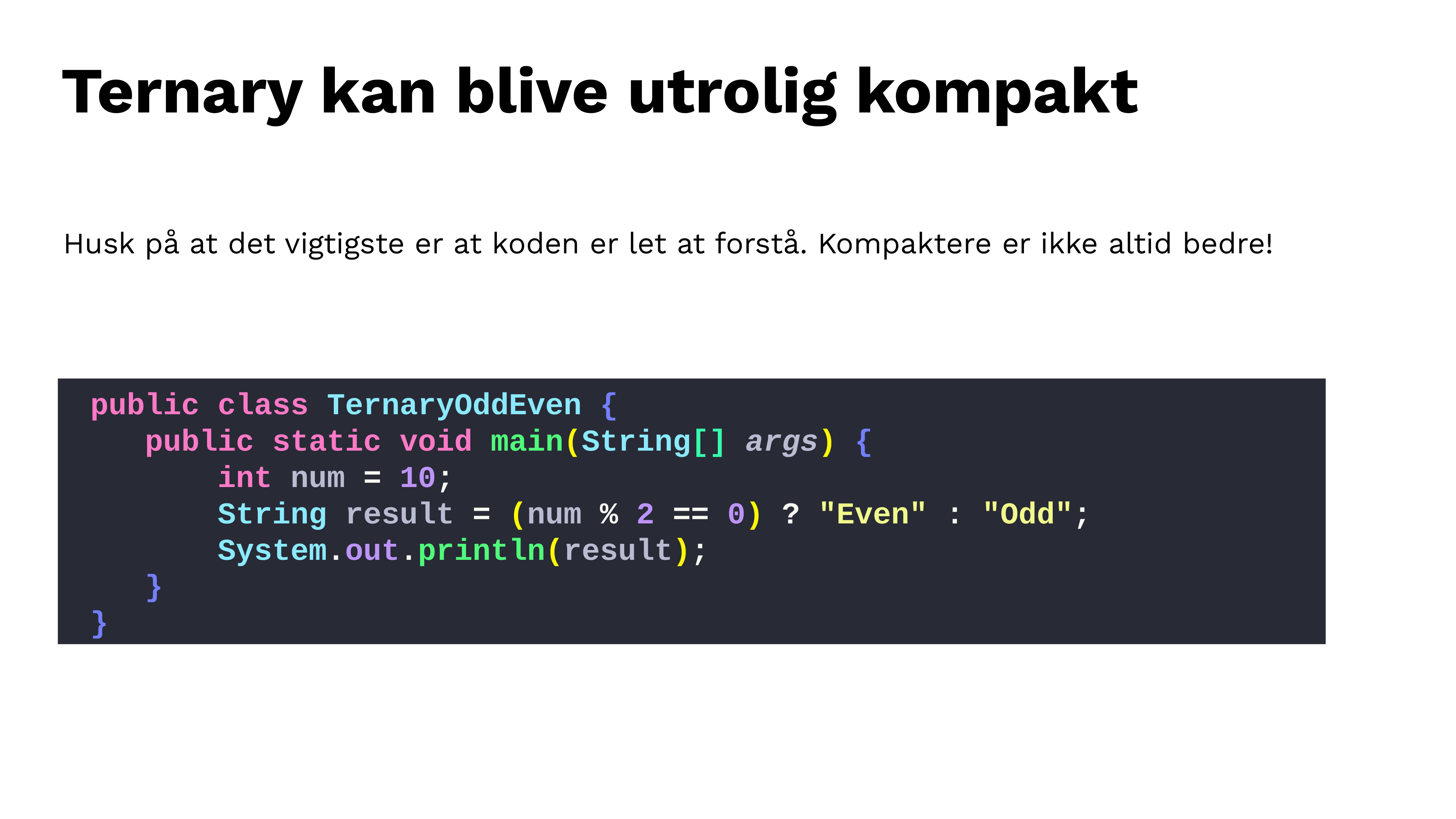

# Ternary kan blive utrolig kompakt
Husk på at det vigtigste er at koden er let at forstå. Kompaktere er ikke altid bedre!

public class TernaryOddEven {
   public static void main(String[] args) {
       int num = 10;
       String result = (num % 2 == 0) ? "Even" : "Odd";
       System.out.println(result);
   }
}